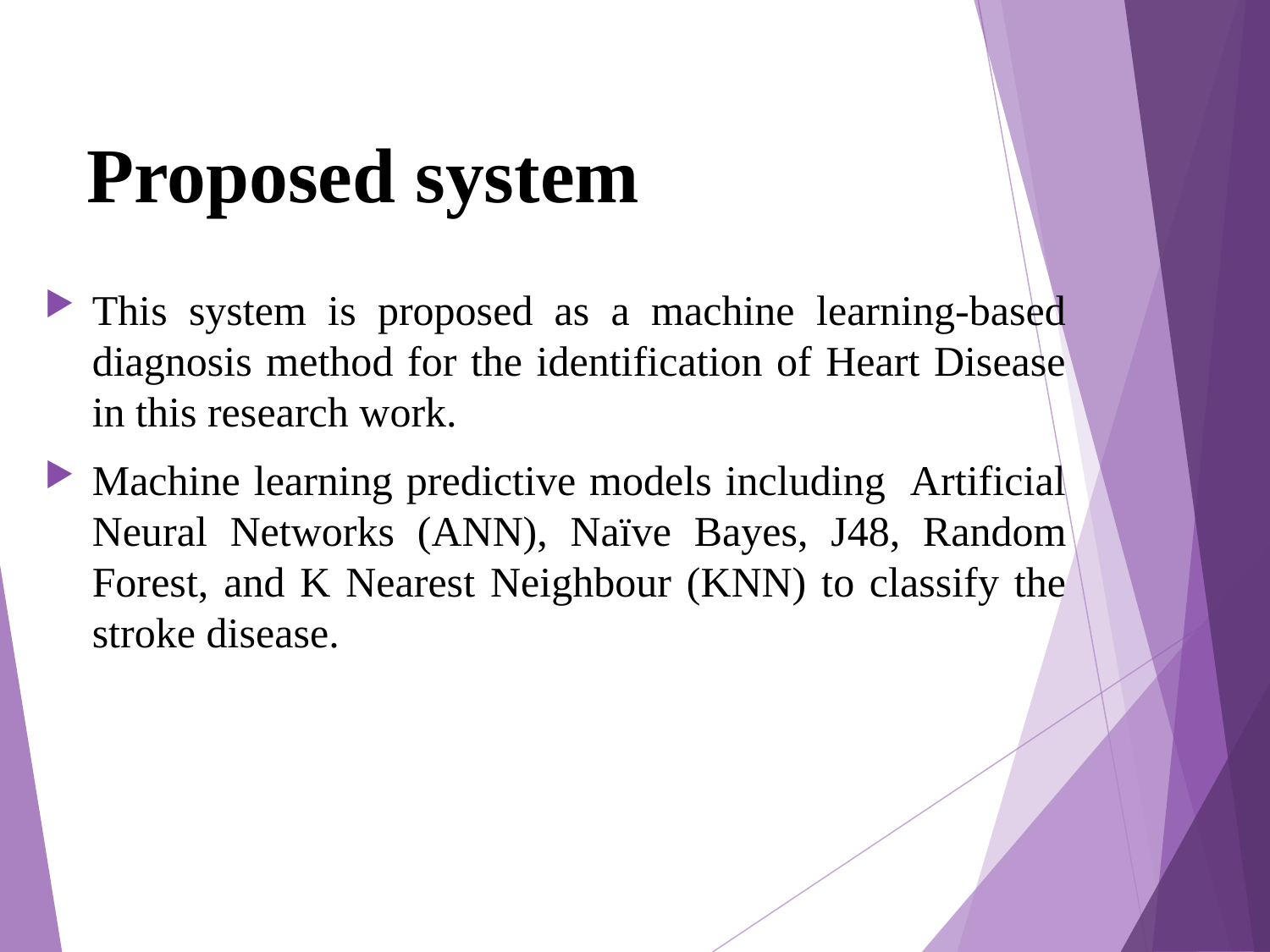

# Proposed system
This system is proposed as a machine learning-based diagnosis method for the identification of Heart Disease in this research work.
Machine learning predictive models including  Artificial Neural Networks (ANN), Naïve Bayes, J48, Random Forest, and K Nearest Neighbour (KNN) to classify the stroke disease.